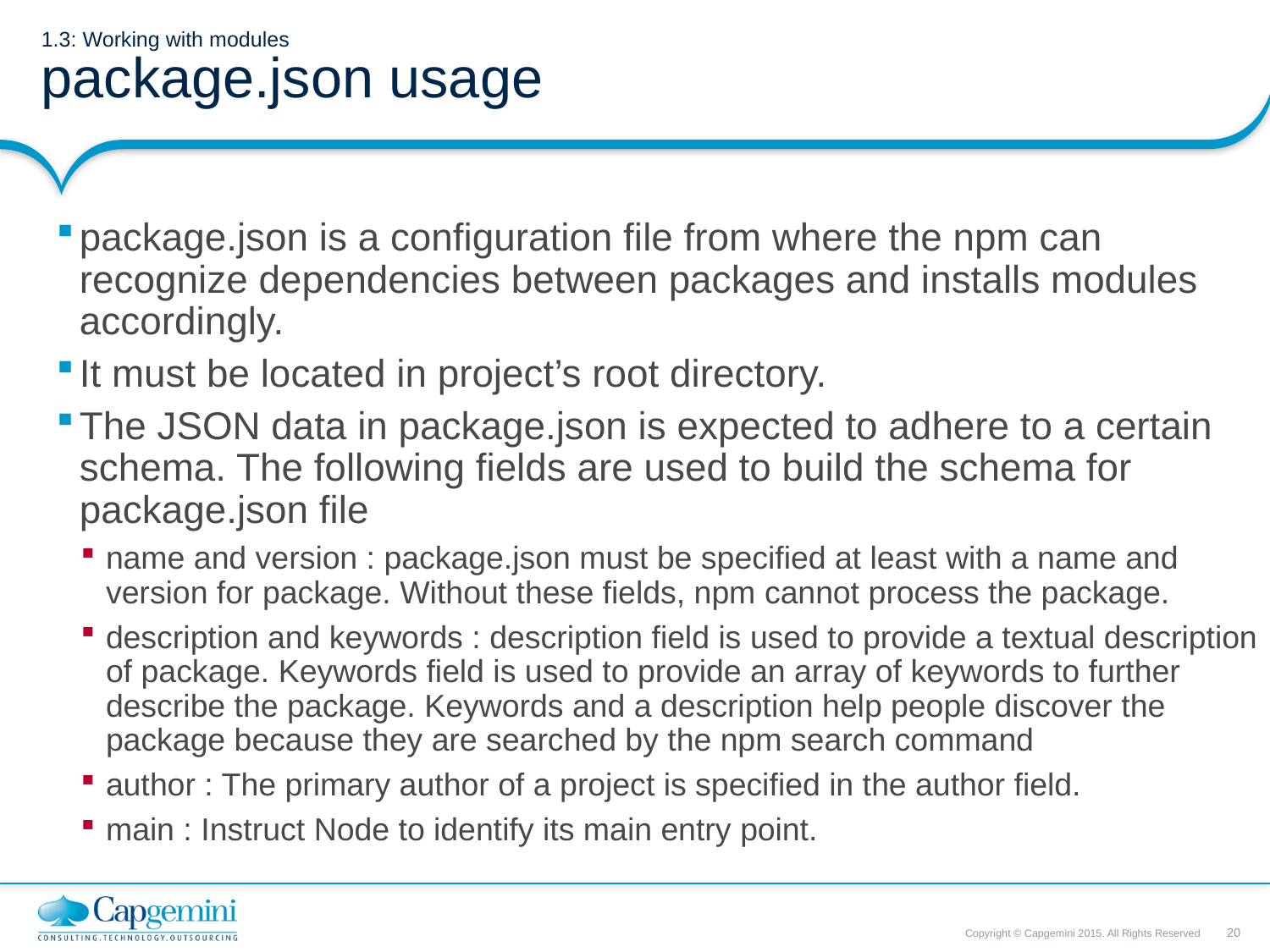

# 1.3: Working with modules package.json usage
package.json is a configuration file from where the npm can recognize dependencies between packages and installs modules accordingly.
It must be located in project’s root directory.
The JSON data in package.json is expected to adhere to a certain schema. The following fields are used to build the schema for package.json file
name and version : package.json must be specified at least with a name and version for package. Without these fields, npm cannot process the package.
description and keywords : description field is used to provide a textual description of package. Keywords field is used to provide an array of keywords to further describe the package. Keywords and a description help people discover the package because they are searched by the npm search command
author : The primary author of a project is specified in the author field.
main : Instruct Node to identify its main entry point.